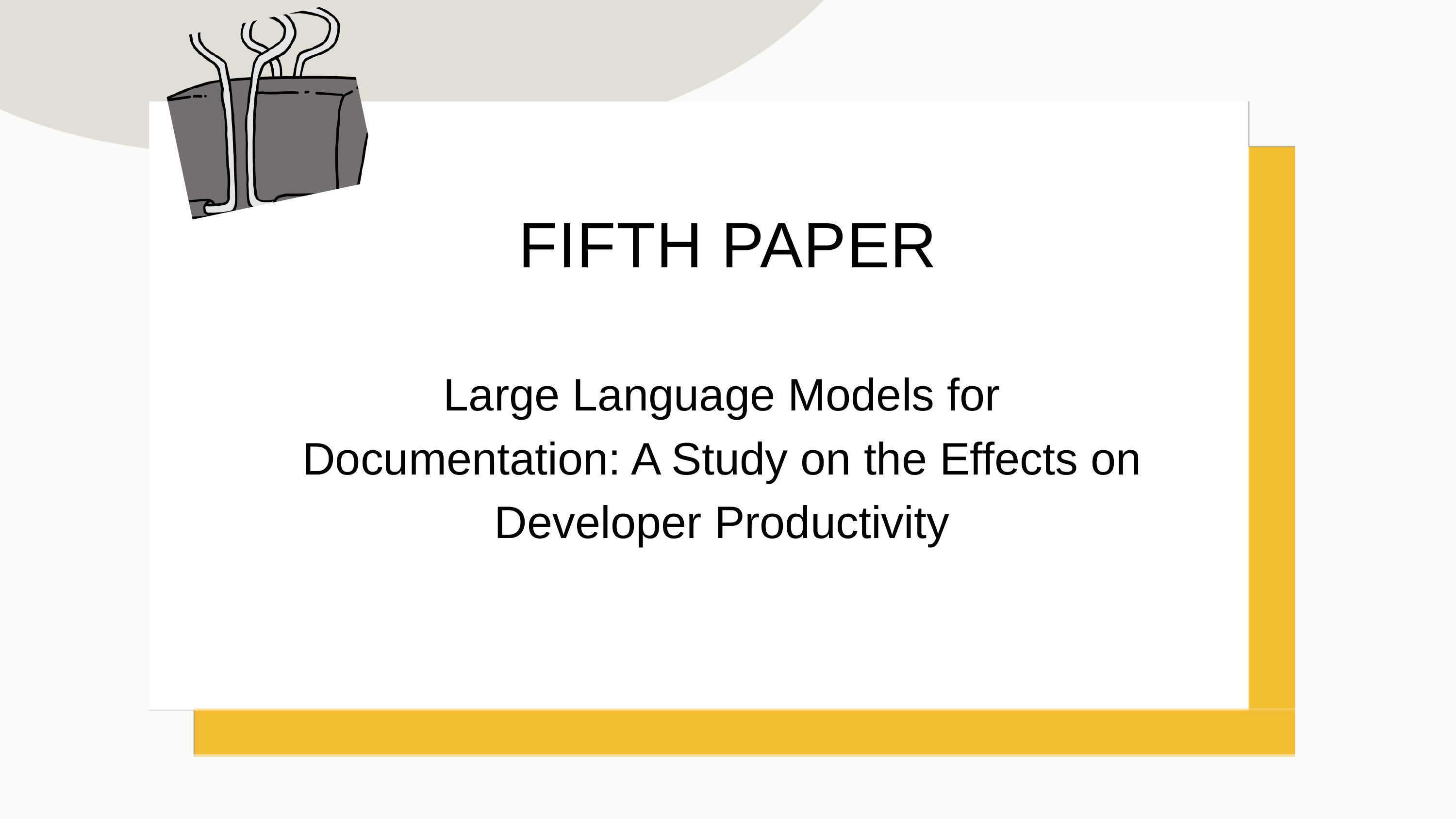

FIFTH PAPER
Large Language Models for Documentation: A Study on the Effects on Developer Productivity